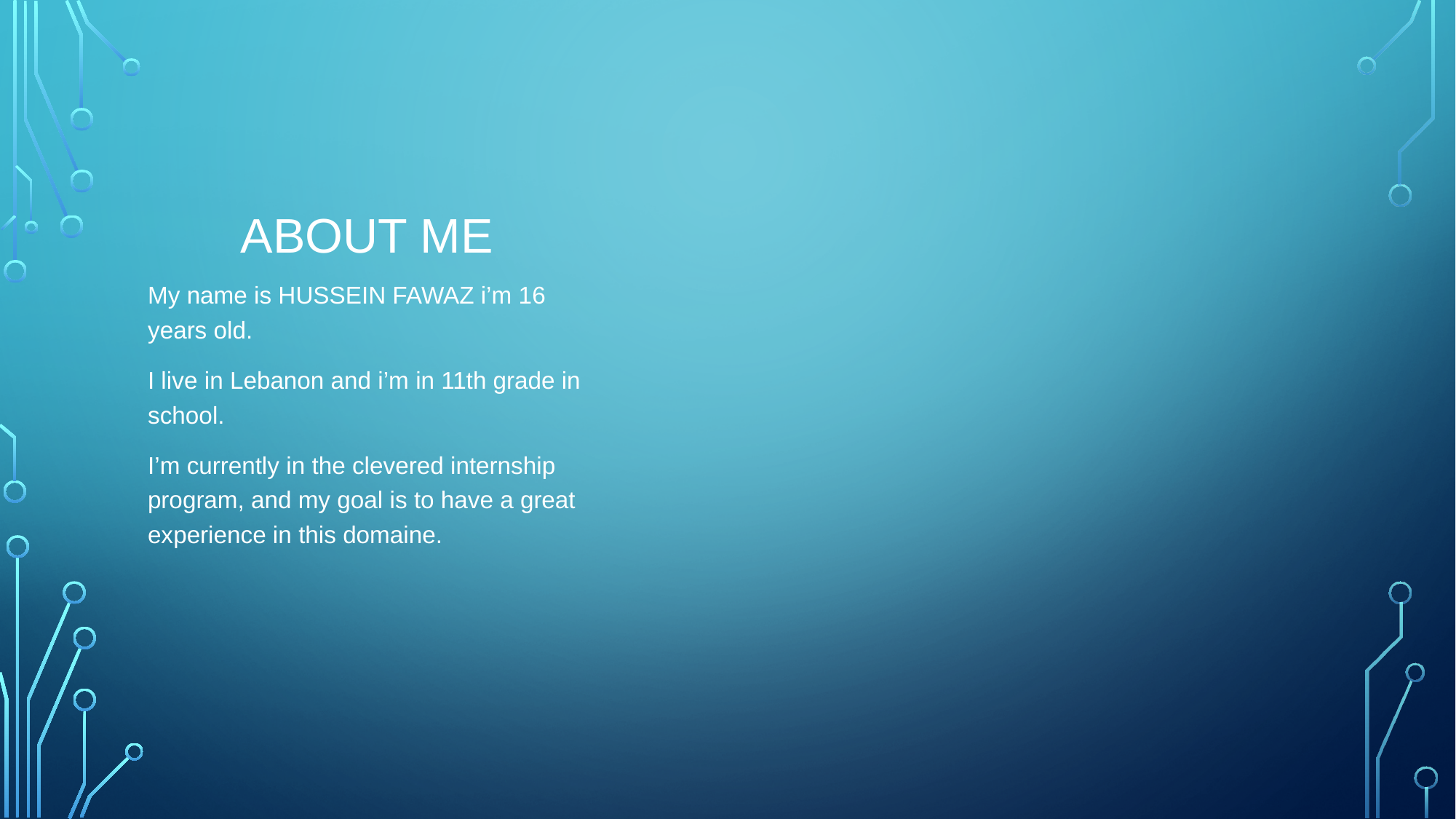

# About me
My name is HUSSEIN FAWAZ i’m 16 years old.
I live in Lebanon and i’m in 11th grade in school.
I’m currently in the clevered internship program, and my goal is to have a great experience in this domaine.